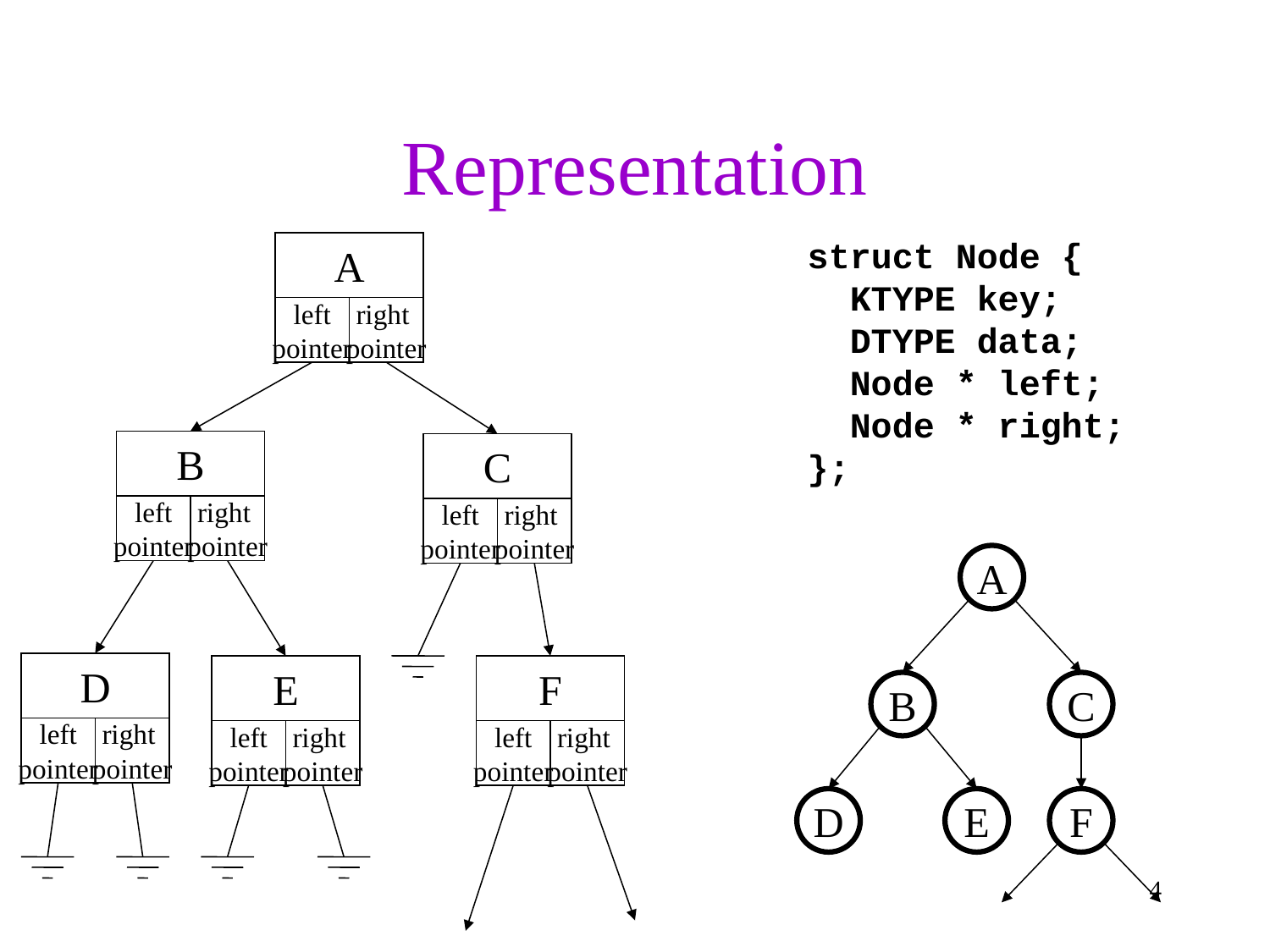

# Representation
struct Node {
  KTYPE key;
  DTYPE data;
  Node * left;
  Node * right;
};
A
left
pointer
right
pointer
B
left
pointer
right
pointer
C
left
pointer
right
pointer
A
D
left
pointer
right
pointer
E
left
pointer
right
pointer

F
left
pointer
right
pointer
B
C
D
E
F

4